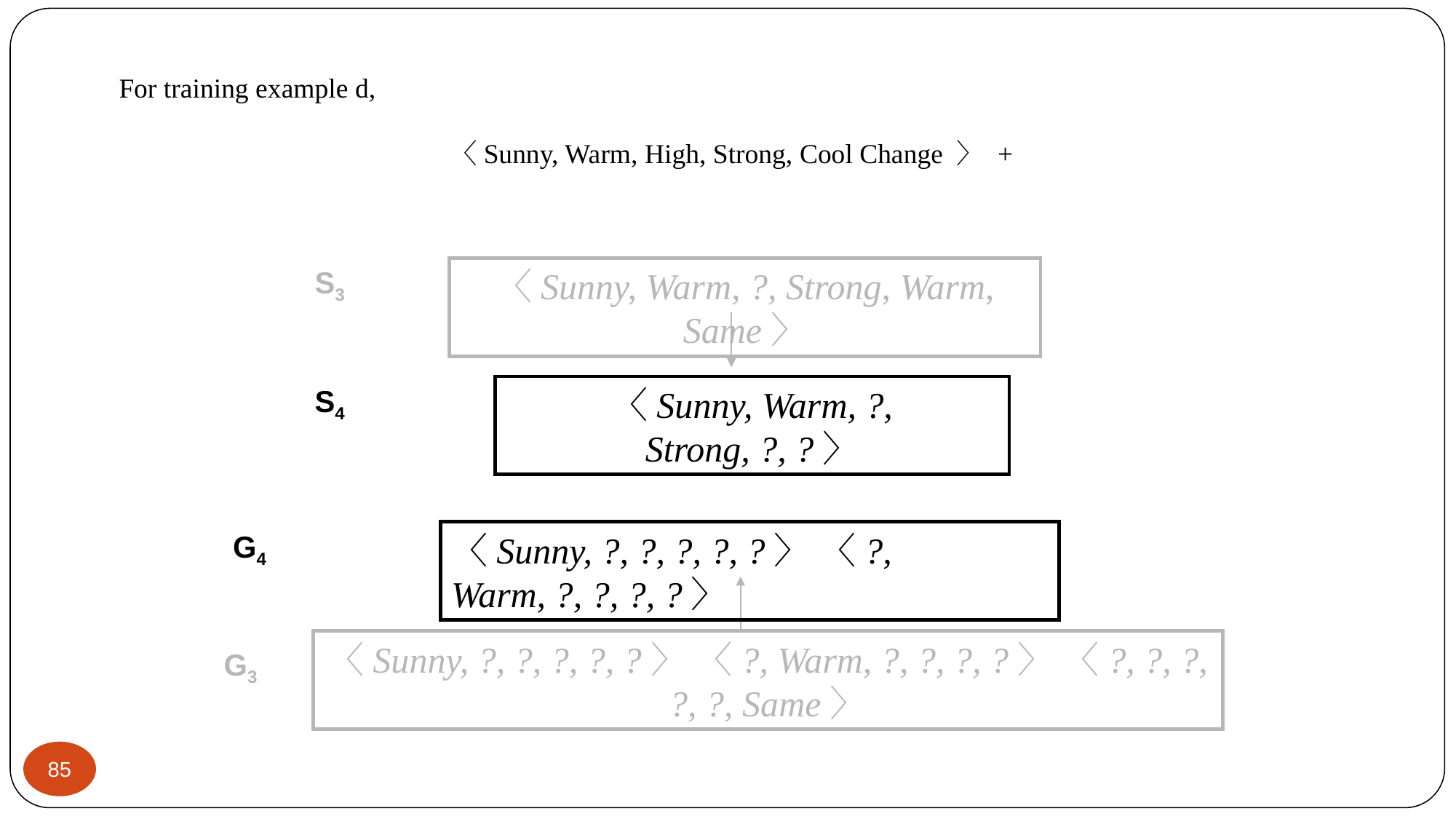

For training example d,
〈Sunny, Warm, High, Strong, Cool Change 〉 +
S3
〈Sunny, Warm, ?, Strong, Warm, Same〉
S4
〈Sunny, Warm, ?, Strong, ?, ?〉
G4
〈Sunny, ?, ?, ?, ?, ?〉 〈?, Warm, ?, ?, ?, ?〉
〈Sunny, ?, ?, ?, ?, ?〉 〈?, Warm, ?, ?, ?, ?〉 〈?, ?, ?, ?, ?, Same〉
G3
85